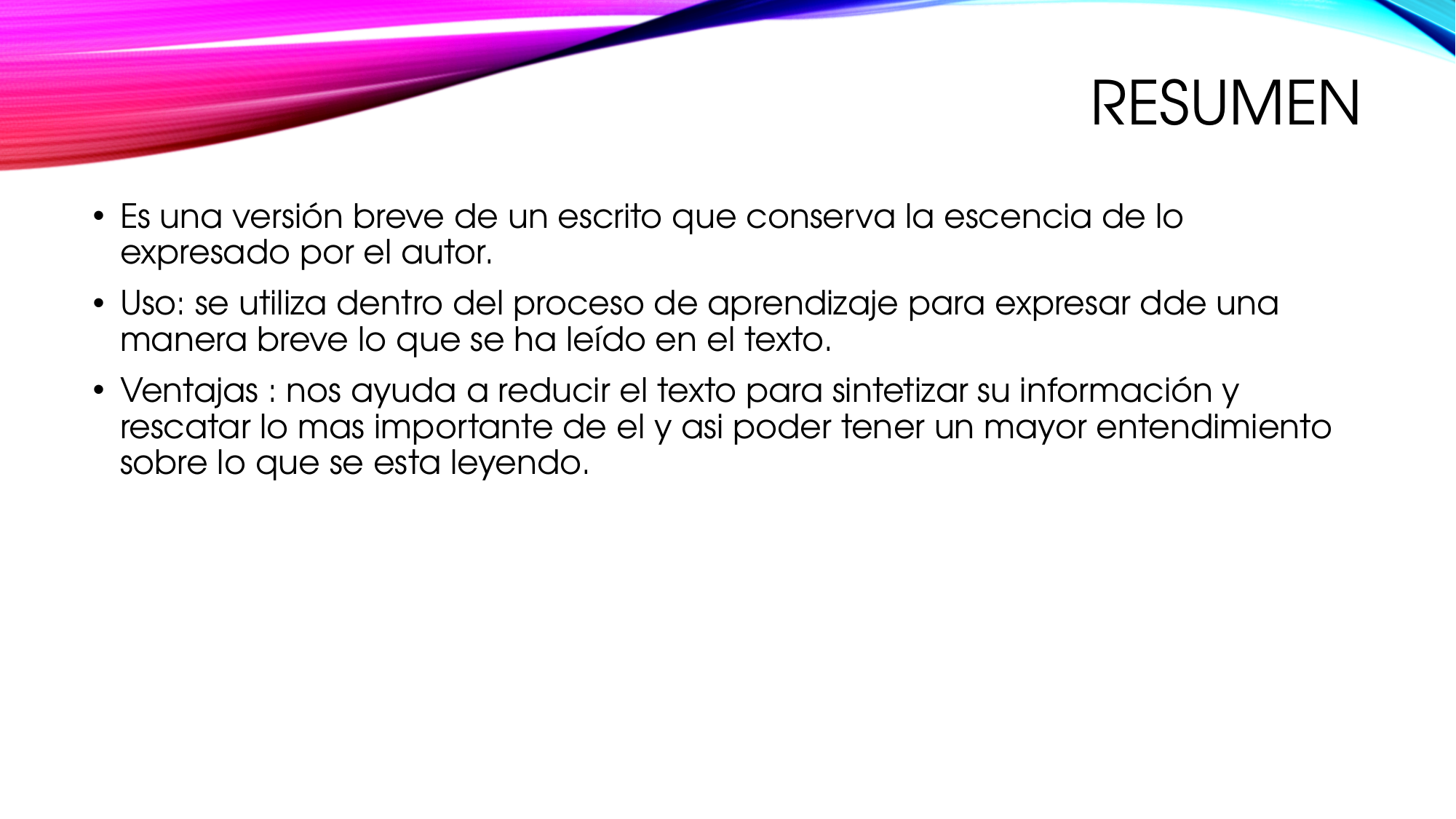

# Resumen
Es una versión breve de un escrito que conserva la escencia de lo expresado por el autor.
Uso: se utiliza dentro del proceso de aprendizaje para expresar dde una manera breve lo que se ha leído en el texto.
Ventajas : nos ayuda a reducir el texto para sintetizar su información y rescatar lo mas importante de el y asi poder tener un mayor entendimiento sobre lo que se esta leyendo.